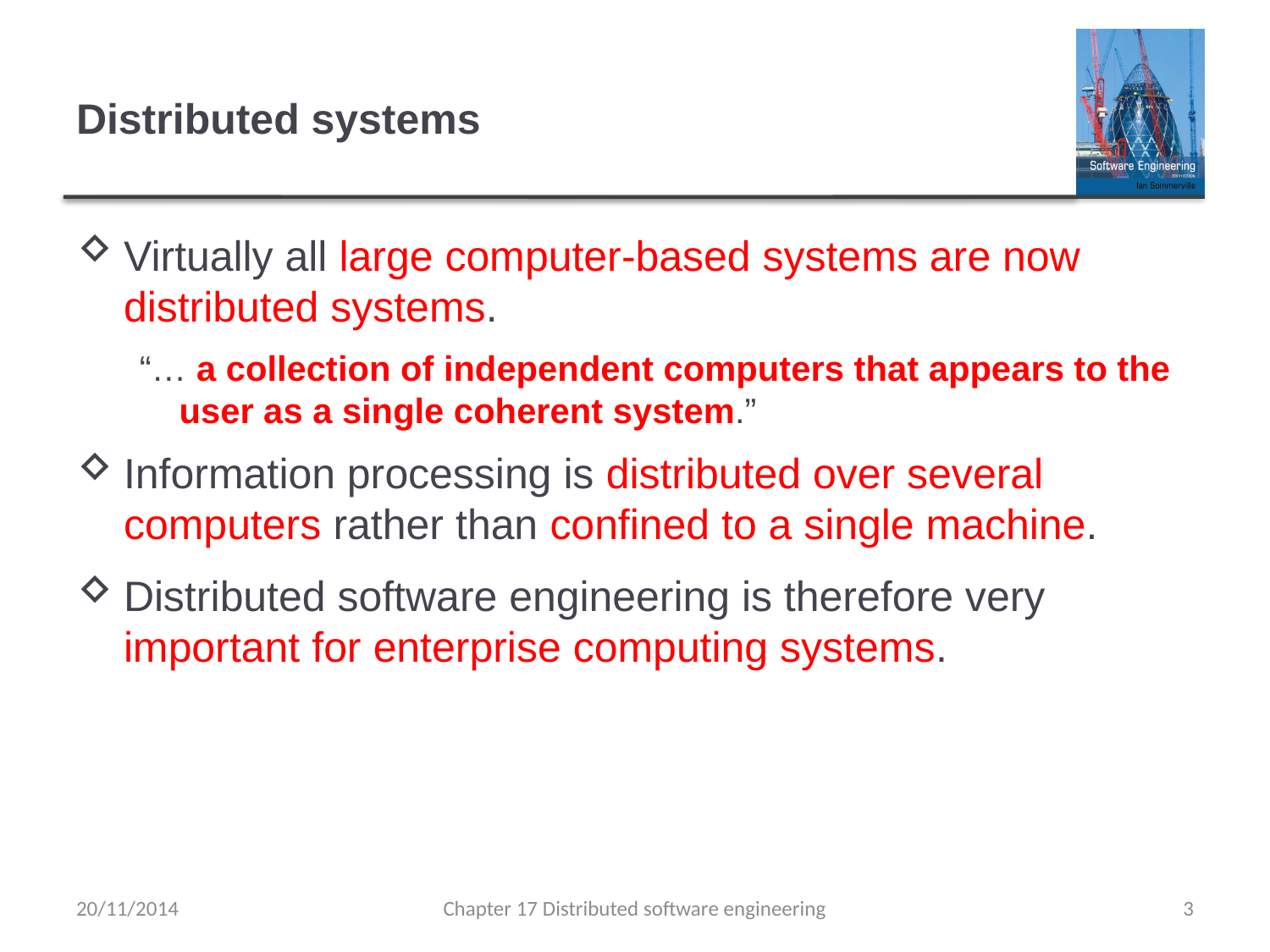

# Distributed systems
Virtually all large computer-based systems are now distributed systems.
“… a collection of independent computers that appears to the user as a single coherent system.”
Information processing is distributed over several computers rather than confined to a single machine.
Distributed software engineering is therefore very important for enterprise computing systems.
20/11/2014
Chapter 17 Distributed software engineering
3